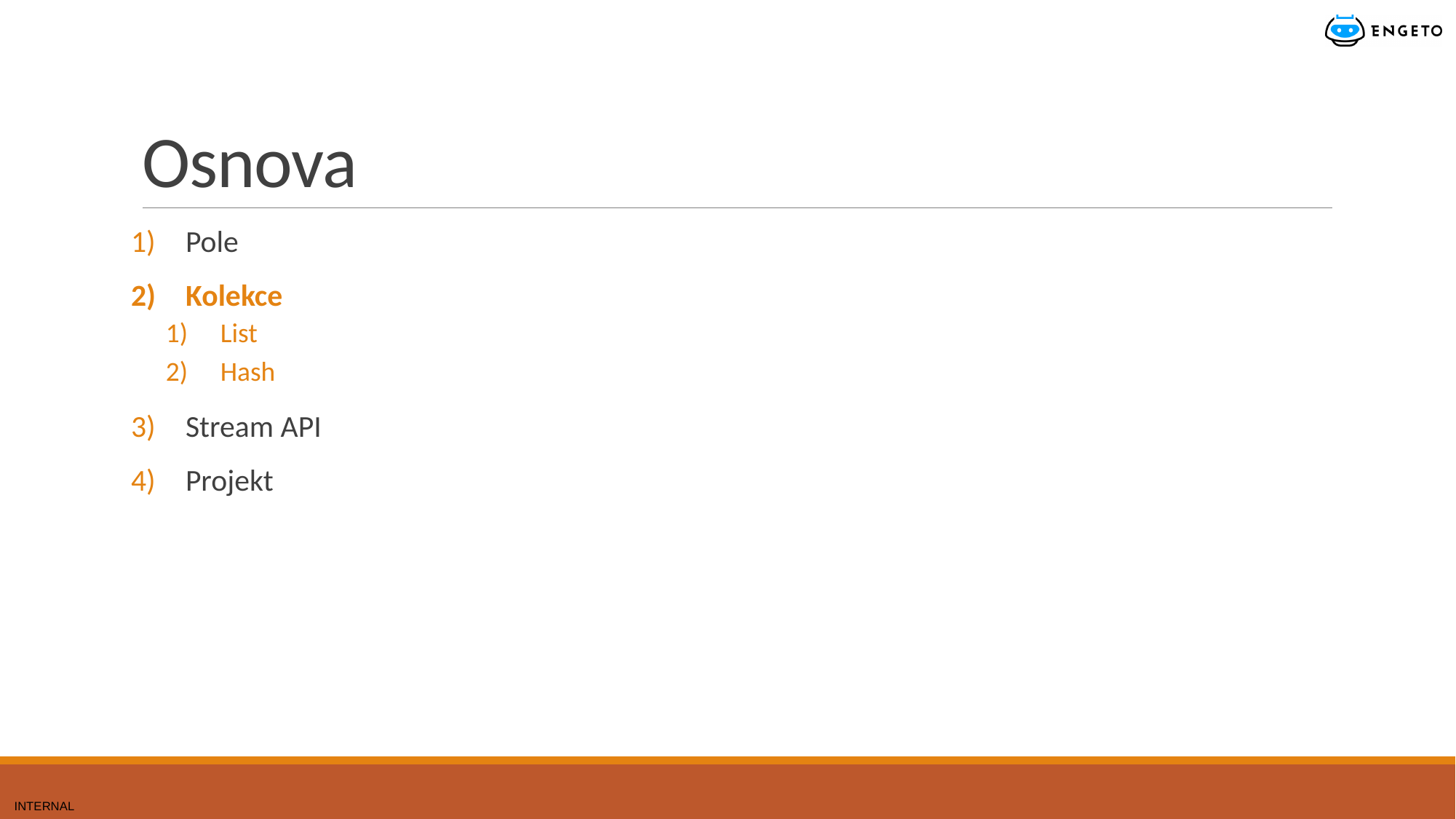

# Osnova
Pole
Kolekce
List
Hash
Stream API
Projekt